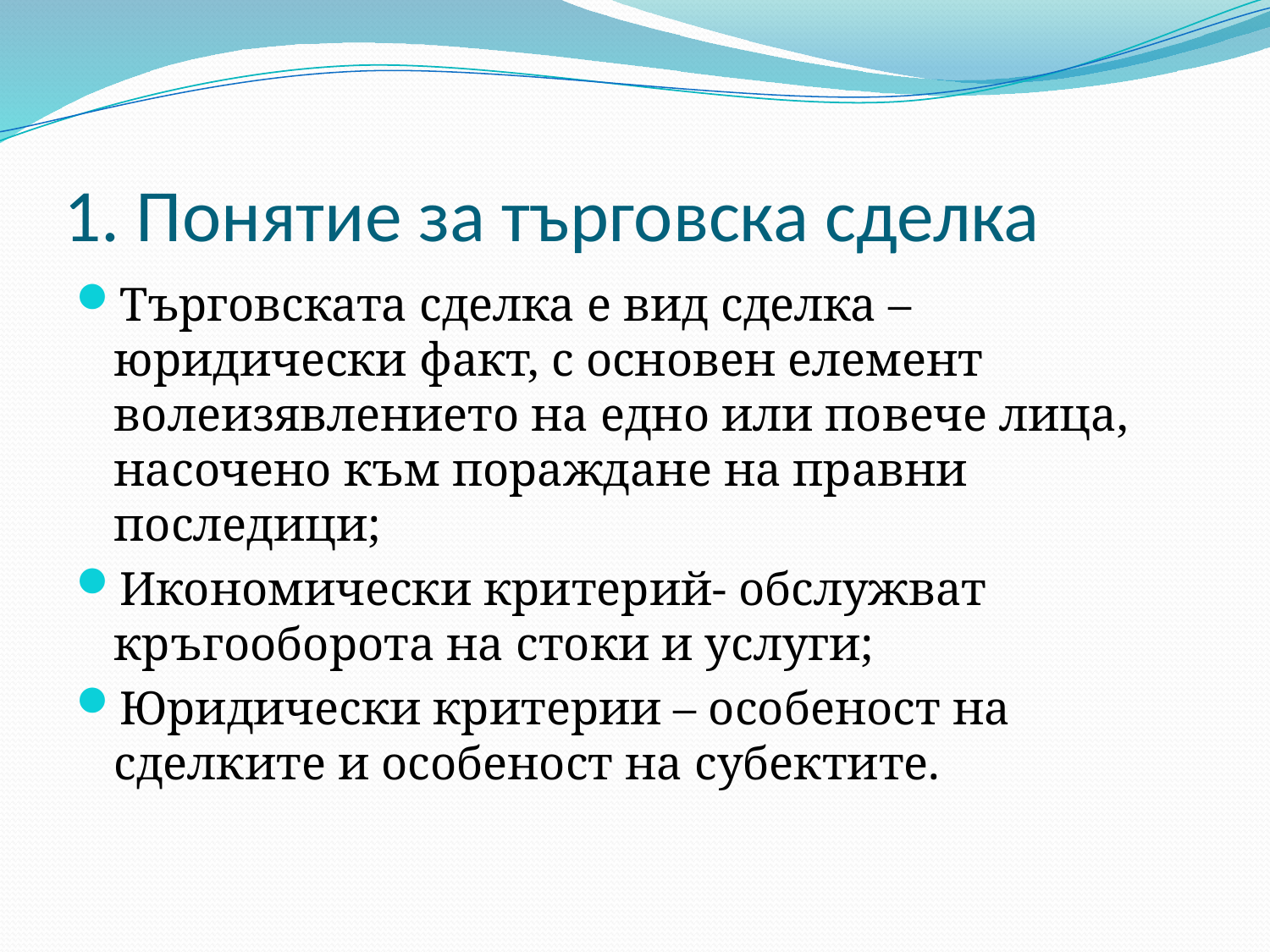

# 1. Понятие за търговска сделка
Търговската сделка е вид сделка – юридически факт, с основен елемент волеизявлението на едно или повече лица, насочено към пораждане на правни последици;
Икономически критерий- обслужват кръгооборота на стоки и услуги;
Юридически критерии – особеност на сделките и особеност на субектите.